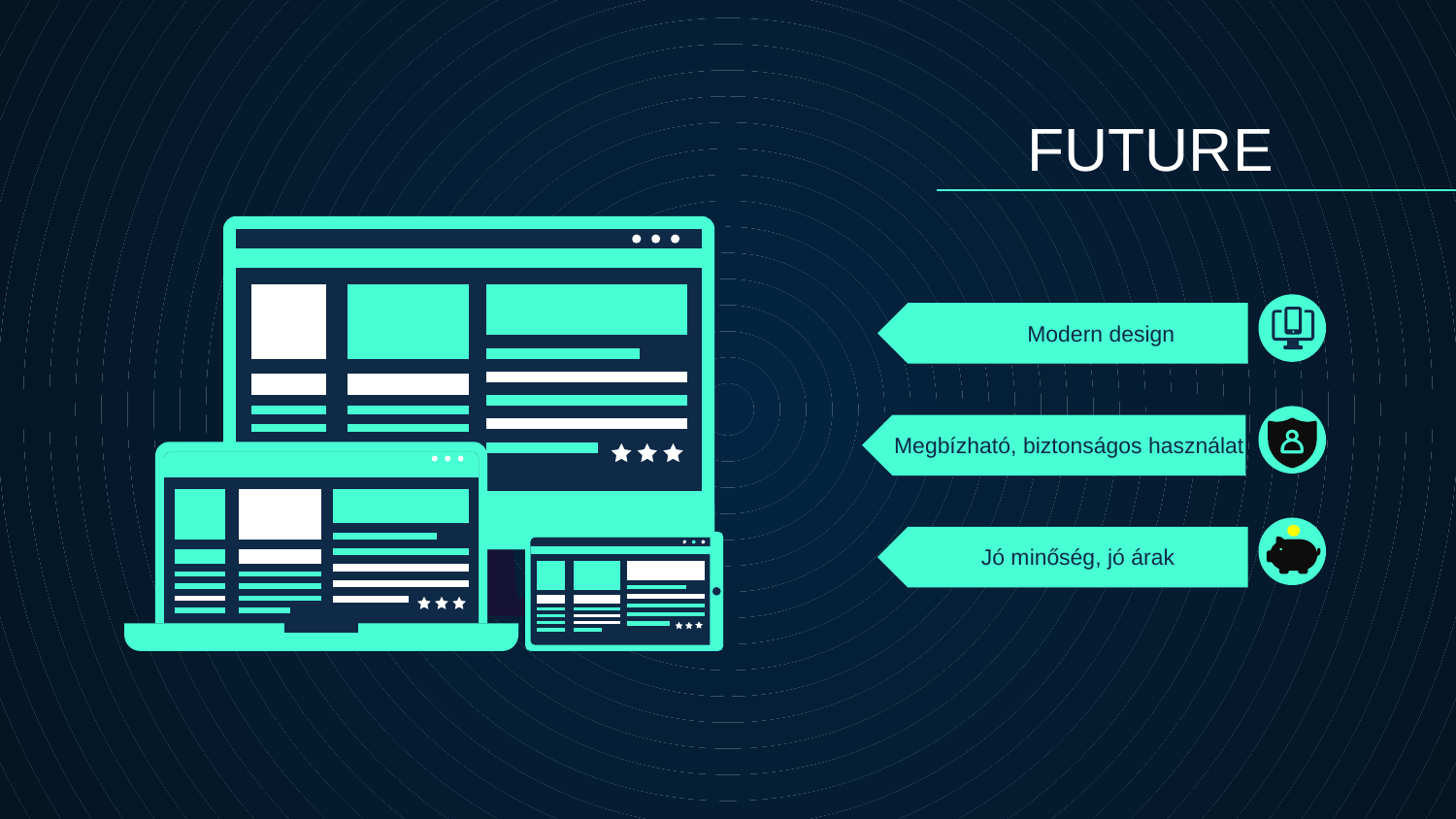

FUTURE

# Modern design

Megbízható, biztonságos használat

Jó minőség, jó árak